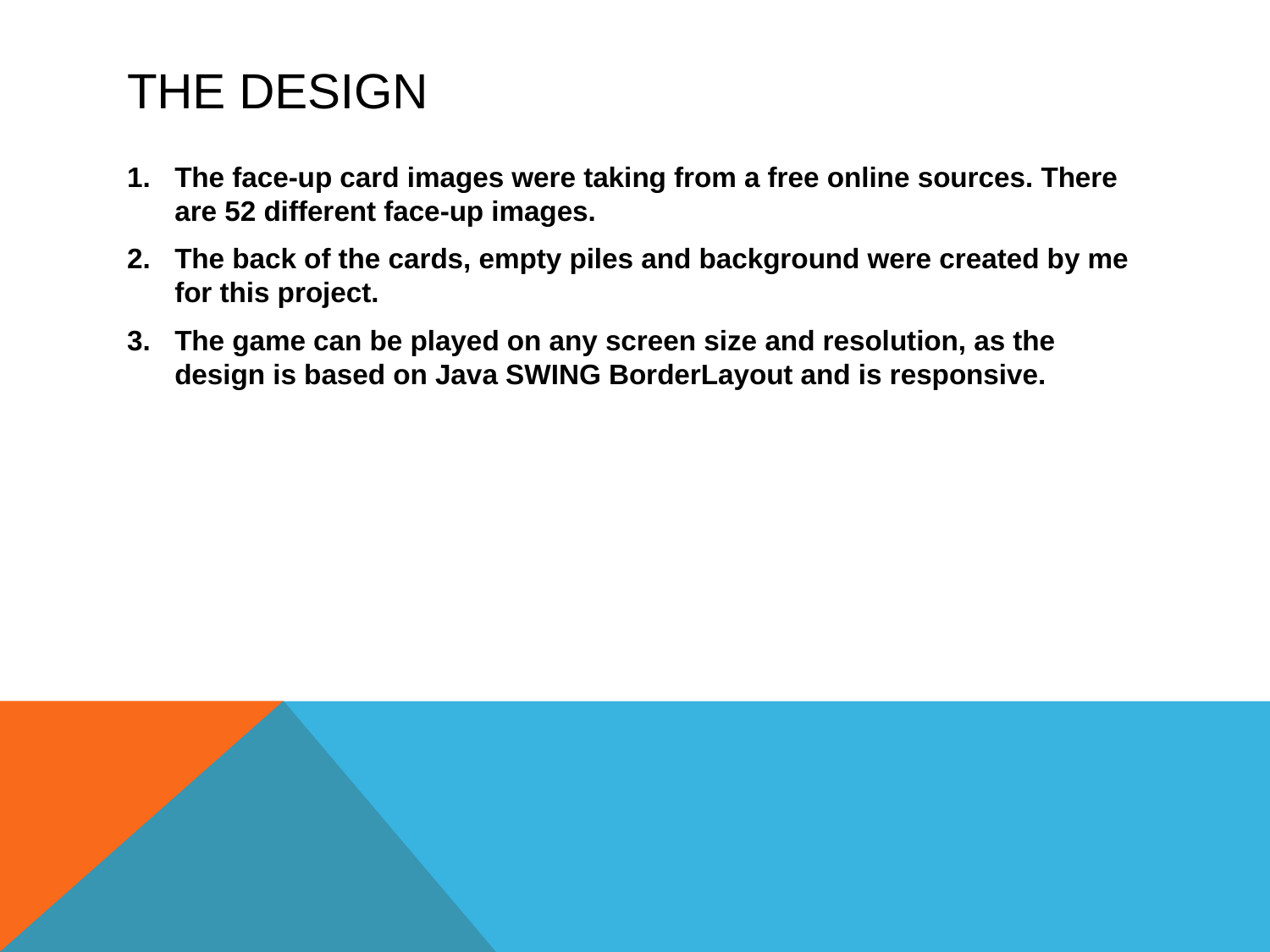

# The design
The face-up card images were taking from a free online sources. There are 52 different face-up images.
The back of the cards, empty piles and background were created by me for this project.
The game can be played on any screen size and resolution, as the design is based on Java SWING BorderLayout and is responsive.